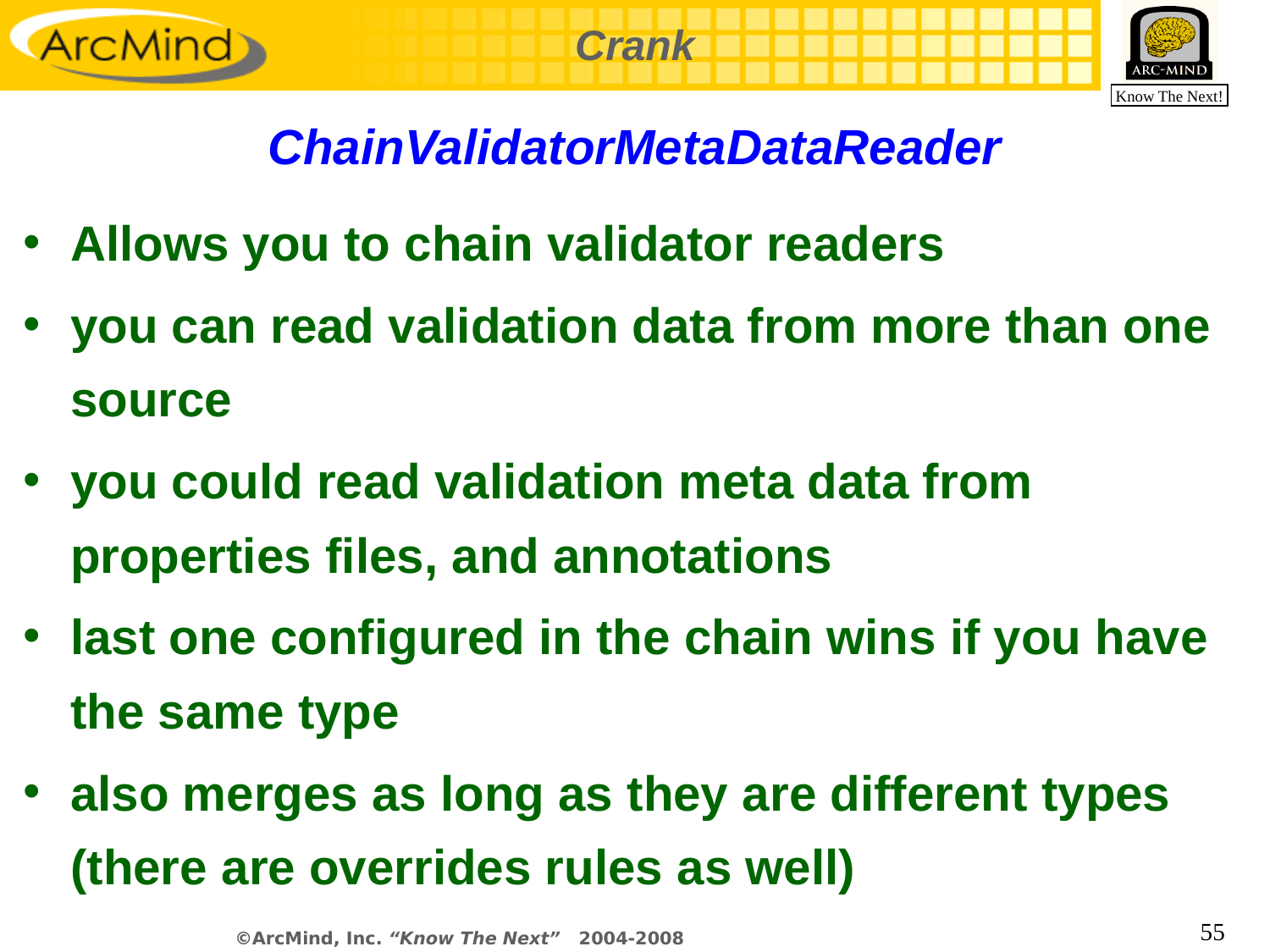

# ChainValidatorMetaDataReader
Allows you to chain validator readers
you can read validation data from more than one source
you could read validation meta data from properties files, and annotations
last one configured in the chain wins if you have the same type
also merges as long as they are different types (there are overrides rules as well)
55
©ArcMind, Inc. “Know The Next”   2004-2008